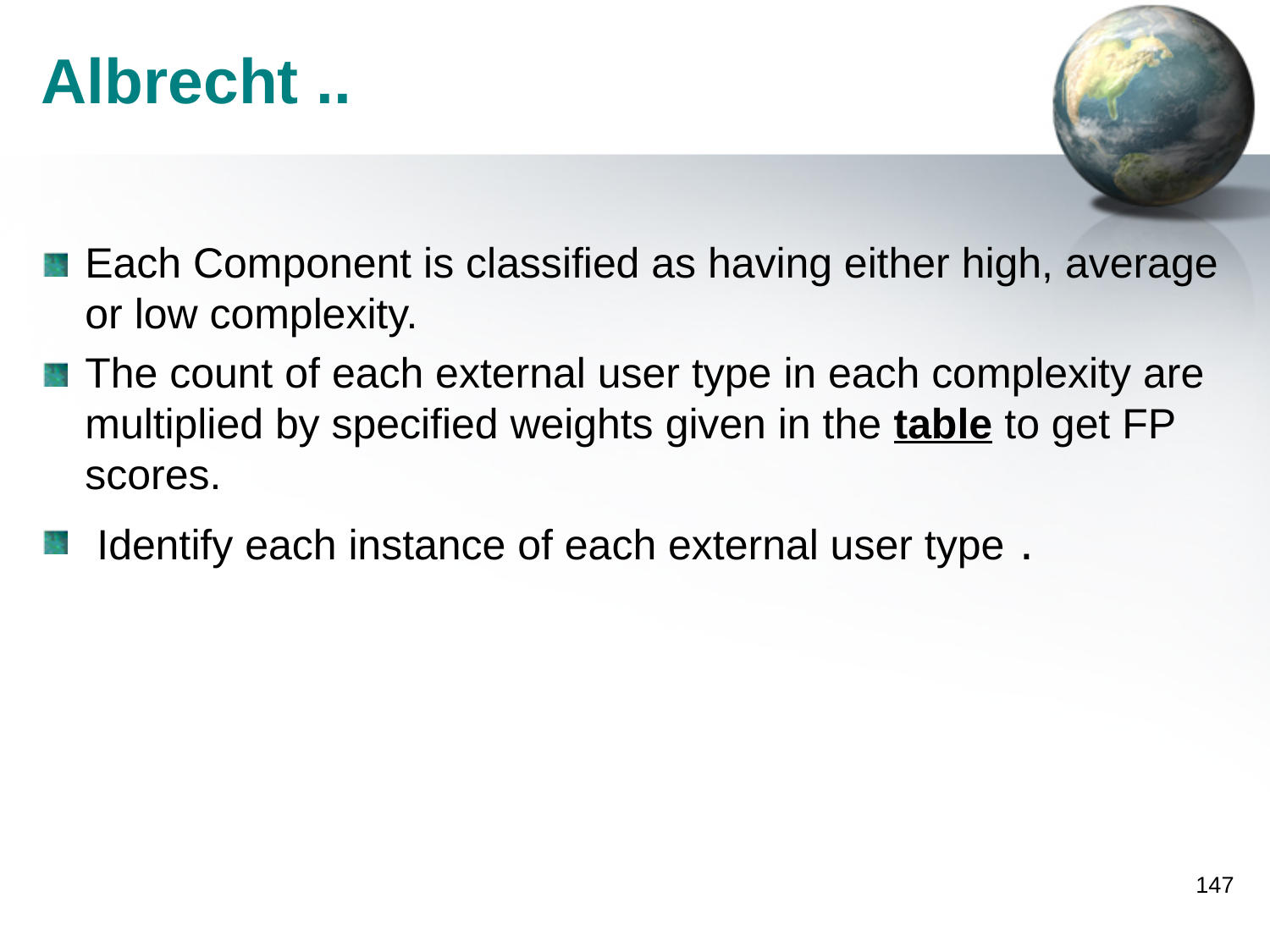

# Albrecht ..
Each Component is classified as having either high, average or low complexity.
The count of each external user type in each complexity are multiplied by specified weights given in the table to get FP scores.
 Identify each instance of each external user type .

147